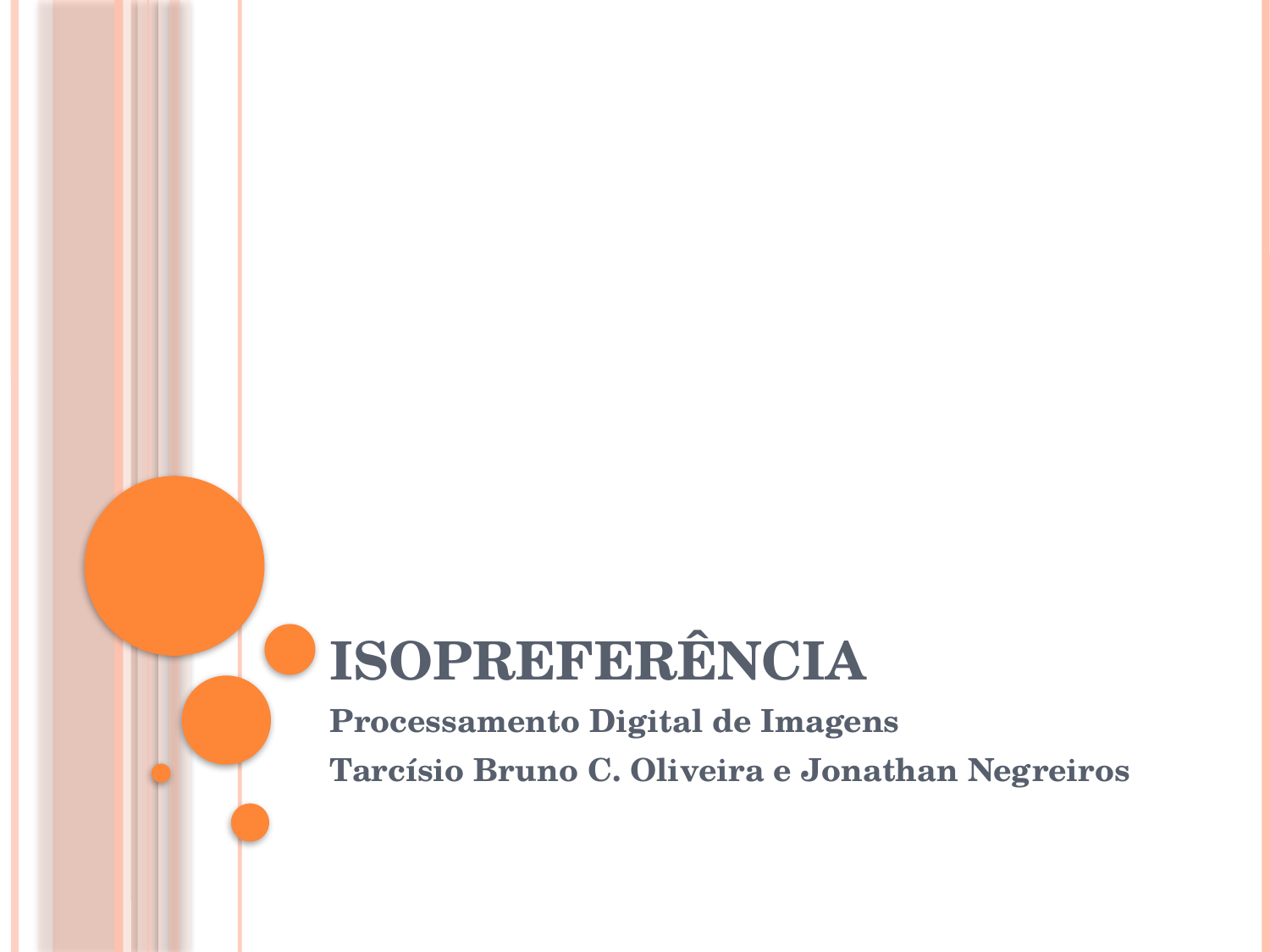

# Isopreferência
Processamento Digital de Imagens
Tarcísio Bruno C. Oliveira e Jonathan Negreiros